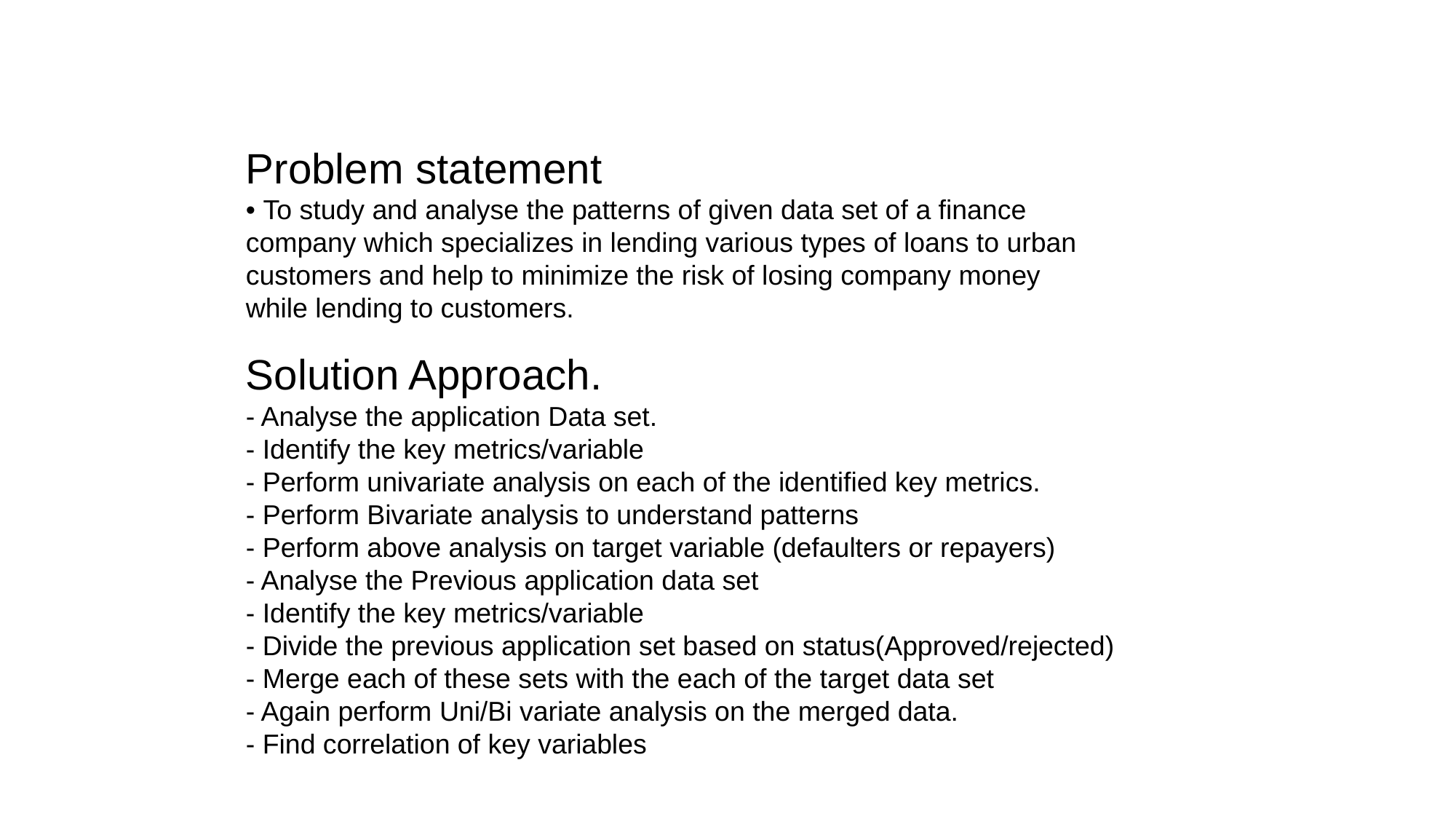

Problem statement
• To study and analyse the patterns of given data set of a finance
company which specializes in lending various types of loans to urban
customers and help to minimize the risk of losing company money
while lending to customers.
Solution Approach.
- Analyse the application Data set.
- Identify the key metrics/variable
- Perform univariate analysis on each of the identified key metrics.
- Perform Bivariate analysis to understand patterns
- Perform above analysis on target variable (defaulters or repayers)
- Analyse the Previous application data set
- Identify the key metrics/variable
- Divide the previous application set based on status(Approved/rejected)
- Merge each of these sets with the each of the target data set
- Again perform Uni/Bi variate analysis on the merged data.
- Find correlation of key variables